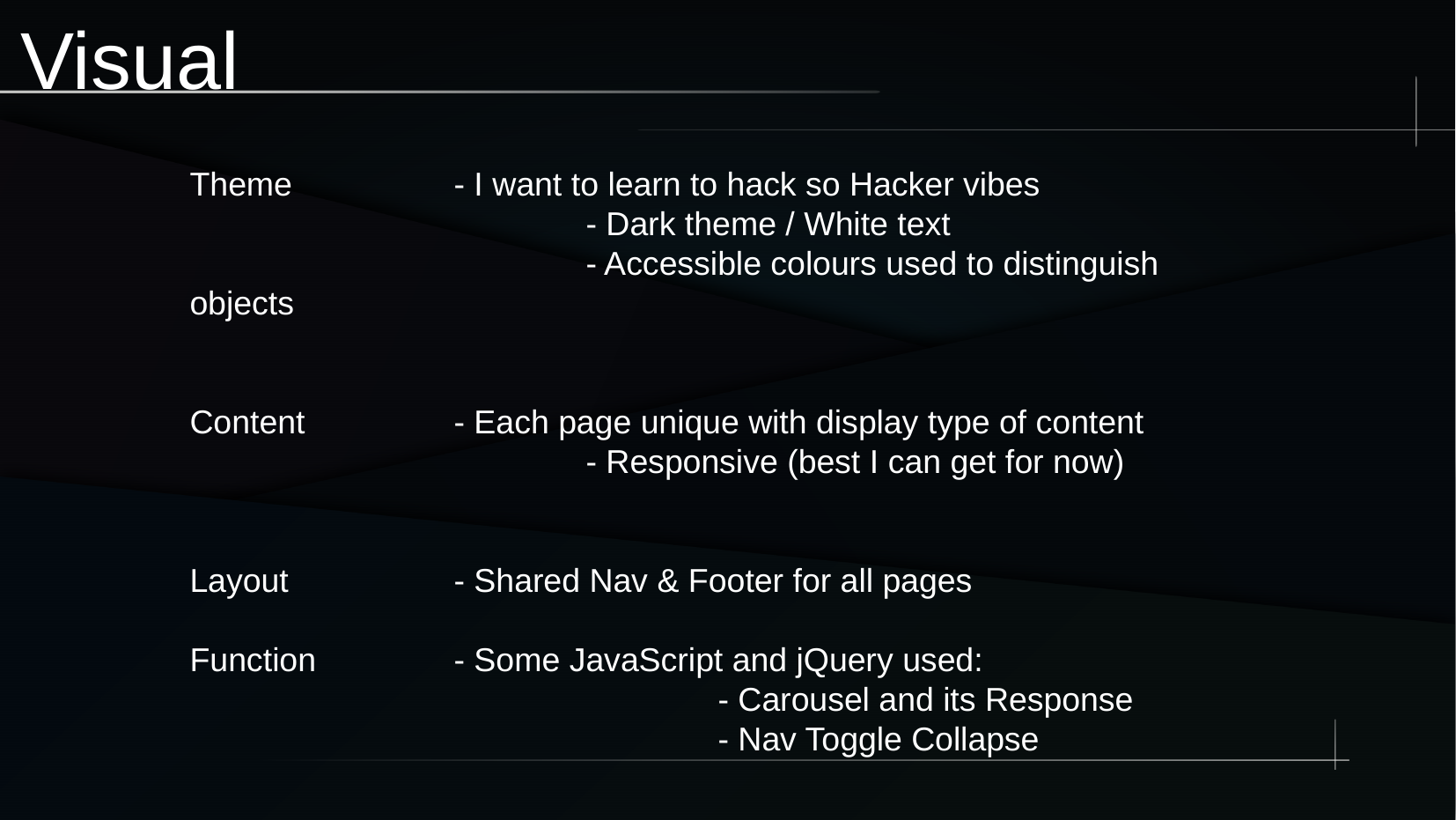

Visual
Theme		- I want to learn to hack so Hacker vibes
			- Dark theme / White text
			- Accessible colours used to distinguish objects

Content		- Each page unique with display type of content
			- Responsive (best I can get for now)

Layout		- Shared Nav & Footer for all pages

Function		- Some JavaScript and jQuery used:
				- Carousel and its Response
				- Nav Toggle Collapse